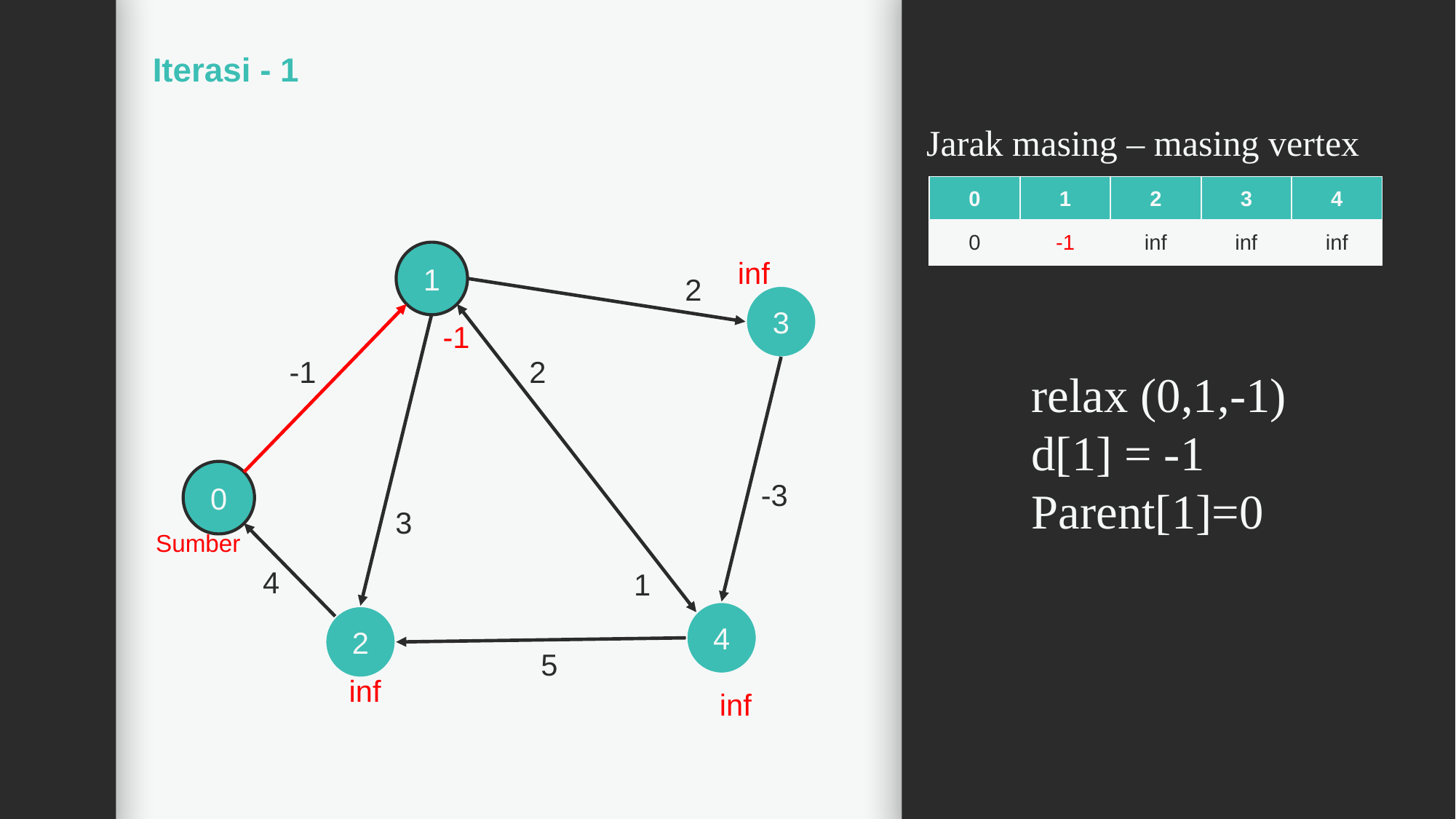

Iterasi - 1
Jarak masing – masing vertex
| 0 | 1 | 2 | 3 | 4 |
| --- | --- | --- | --- | --- |
| 0 | -1 | inf | inf | inf |
1
inf
2
3
-1
2
-1
relax (0,1,-1)
d[1] = -1
Parent[1]=0
0
-3
3
Sumber
4
1
4
2
5
inf
inf